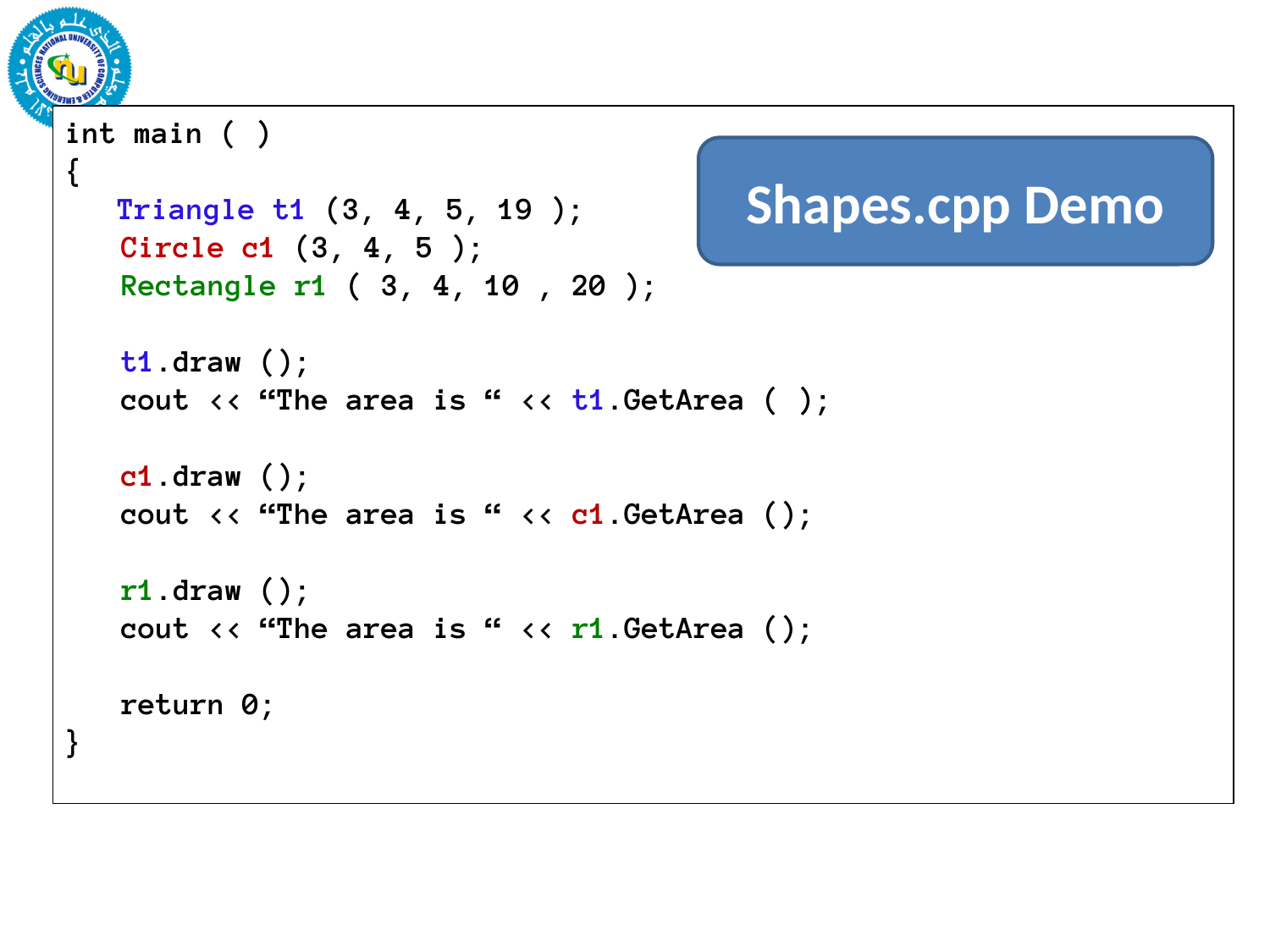

int main ( )
{
   Triangle t1 (3, 4, 5, 19 );
	Circle c1 (3, 4, 5 );
	Rectangle r1 ( 3, 4, 10 , 20 );

	t1.draw ();
	cout << “The area is “ << t1.GetArea ( );

	c1.draw ();
	cout << “The area is “ << c1.GetArea ();

	r1.draw ();
	cout << “The area is “ << r1.GetArea ();

	return 0;
}

Shapes.cpp Demo